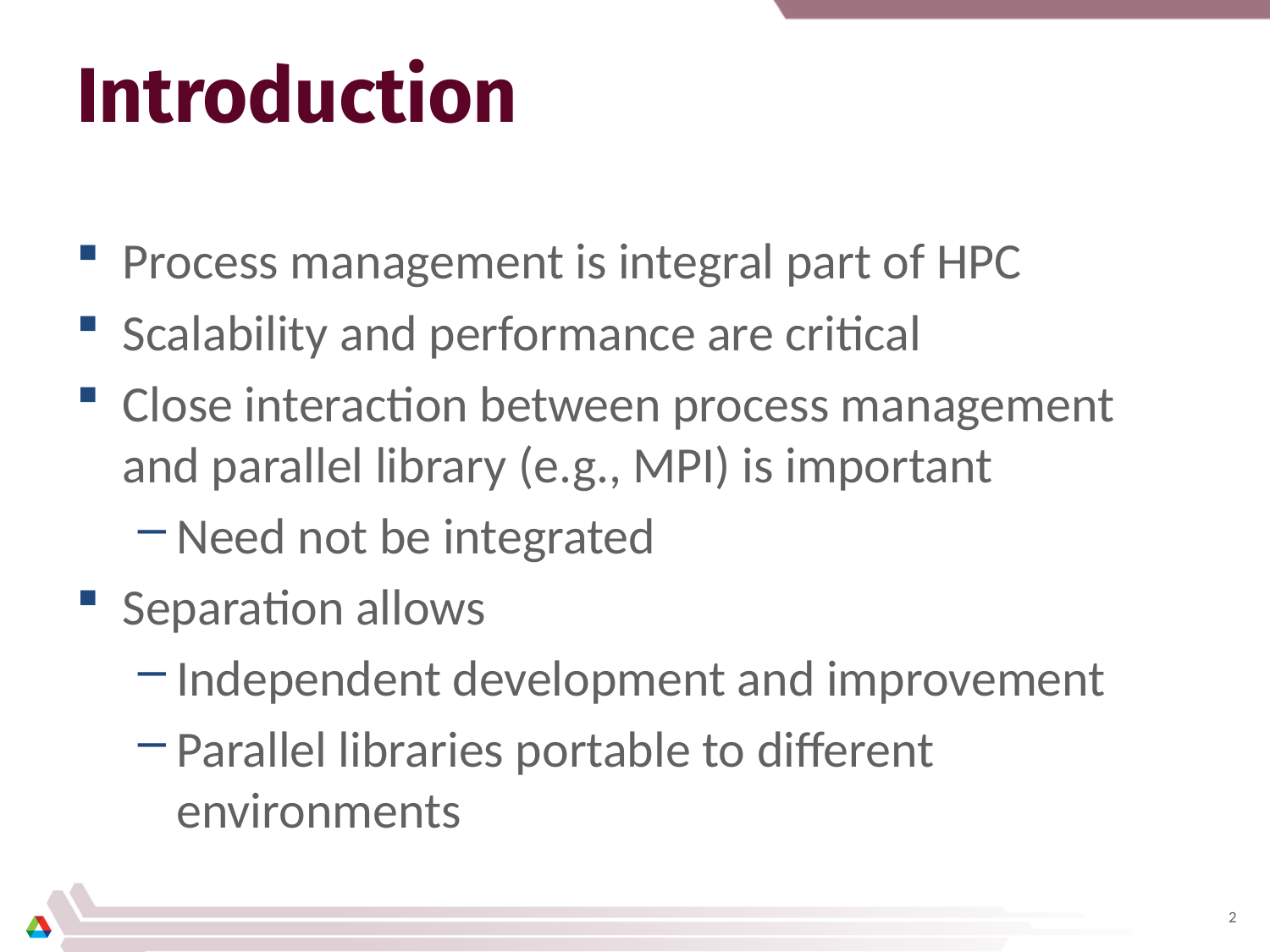

# Introduction
Process management is integral part of HPC
Scalability and performance are critical
Close interaction between process management and parallel library (e.g., MPI) is important
Need not be integrated
Separation allows
Independent development and improvement
Parallel libraries portable to different environments
2